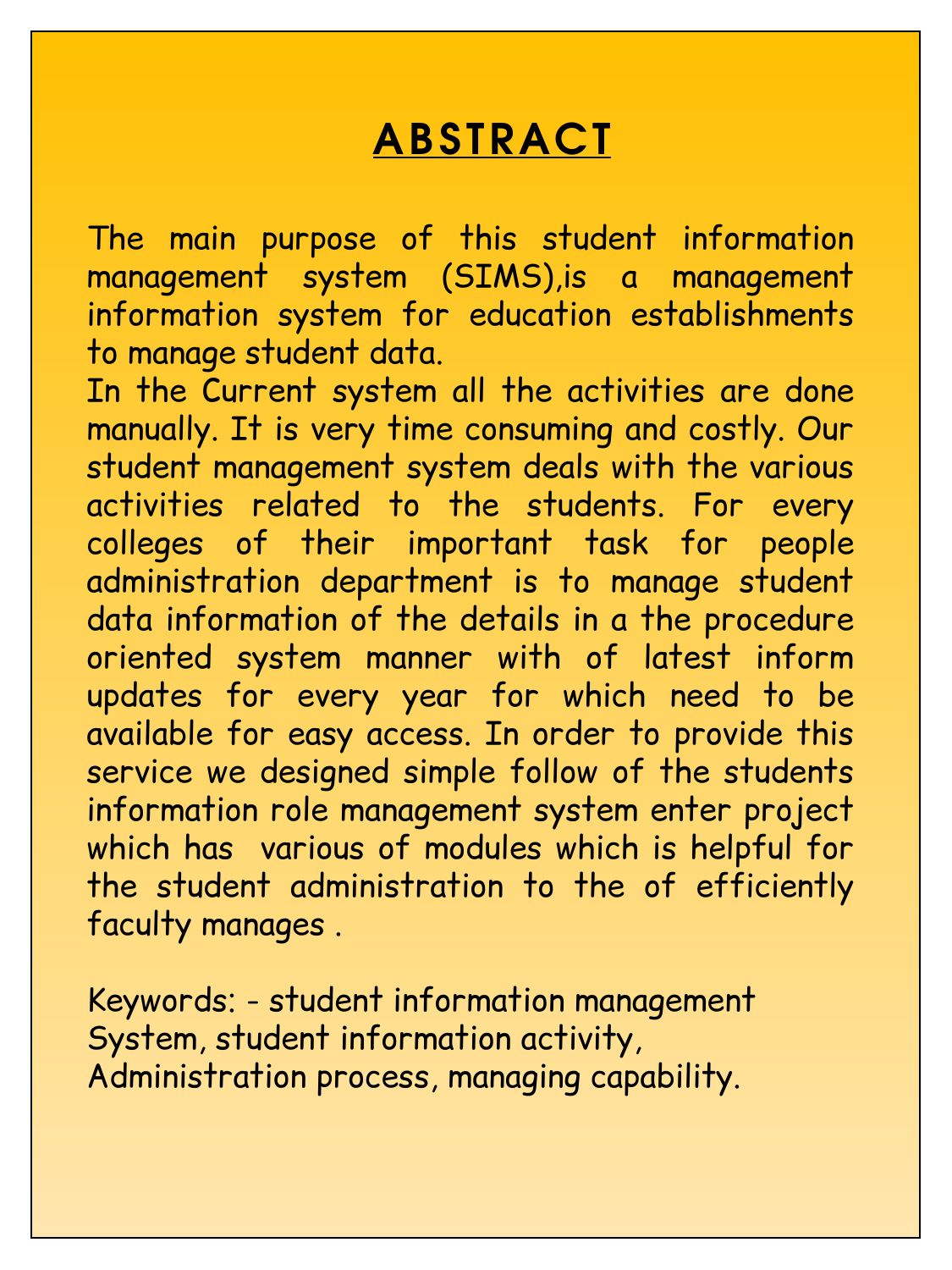

ABSTRACT
The main purpose of this student information management system (SIMS),is a management information system for education establishments to manage student data.
In the Current system all the activities are done manually. It is very time consuming and costly. Our student management system deals with the various activities related to the students. For every colleges of their important task for people administration department is to manage student data information of the details in a the procedure oriented system manner with of latest inform updates for every year for which need to be available for easy access. In order to provide this service we designed simple follow of the students information role management system enter project which has  various of modules which is helpful for the student administration to the of efficiently faculty manages .

Keywords: - student information management
System, student information activity,
Administration process, managing capability.

..
1